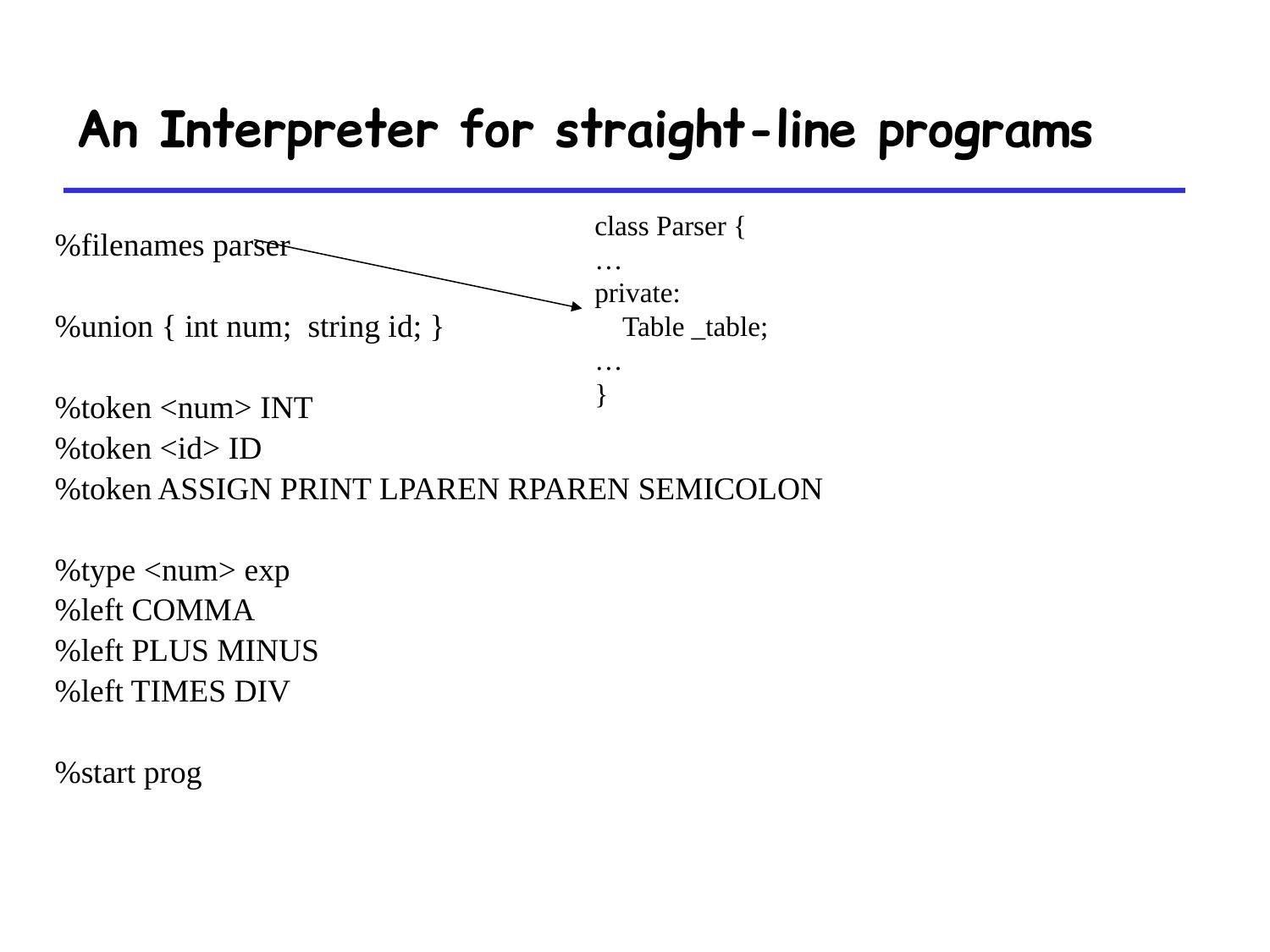

# An Interpreter for straight-line programs
class Parser {
…
private:
    Table _table;
…
}
%filenames parser

%union { int num;  string id; }

%token <num> INT
%token <id> ID
%token ASSIGN PRINT LPAREN RPAREN SEMICOLON

%type <num> exp
%left COMMA
%left PLUS MINUS
%left TIMES DIV

%start prog

8